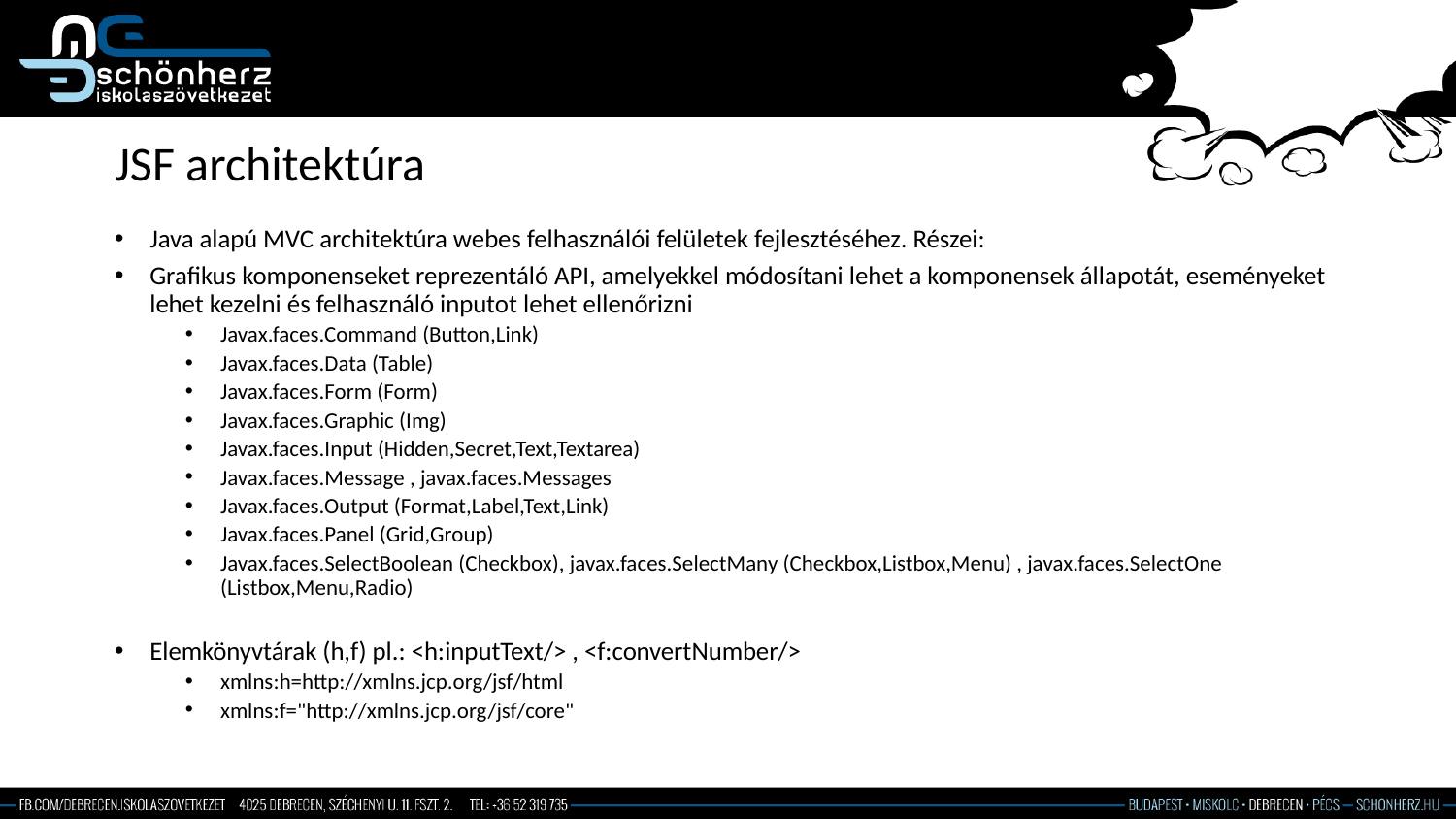

# JSF architektúra
Java alapú MVC architektúra webes felhasználói felületek fejlesztéséhez. Részei:
Grafikus komponenseket reprezentáló API, amelyekkel módosítani lehet a komponensek állapotát, eseményeket lehet kezelni és felhasználó inputot lehet ellenőrizni
Javax.faces.Command (Button,Link)
Javax.faces.Data (Table)
Javax.faces.Form (Form)
Javax.faces.Graphic (Img)
Javax.faces.Input (Hidden,Secret,Text,Textarea)
Javax.faces.Message , javax.faces.Messages
Javax.faces.Output (Format,Label,Text,Link)
Javax.faces.Panel (Grid,Group)
Javax.faces.SelectBoolean (Checkbox), javax.faces.SelectMany (Checkbox,Listbox,Menu) , javax.faces.SelectOne (Listbox,Menu,Radio)

Elemkönyvtárak (h,f) pl.: <h:inputText/> , <f:convertNumber/>
xmlns:h=http://xmlns.jcp.org/jsf/html
xmlns:f="http://xmlns.jcp.org/jsf/core"